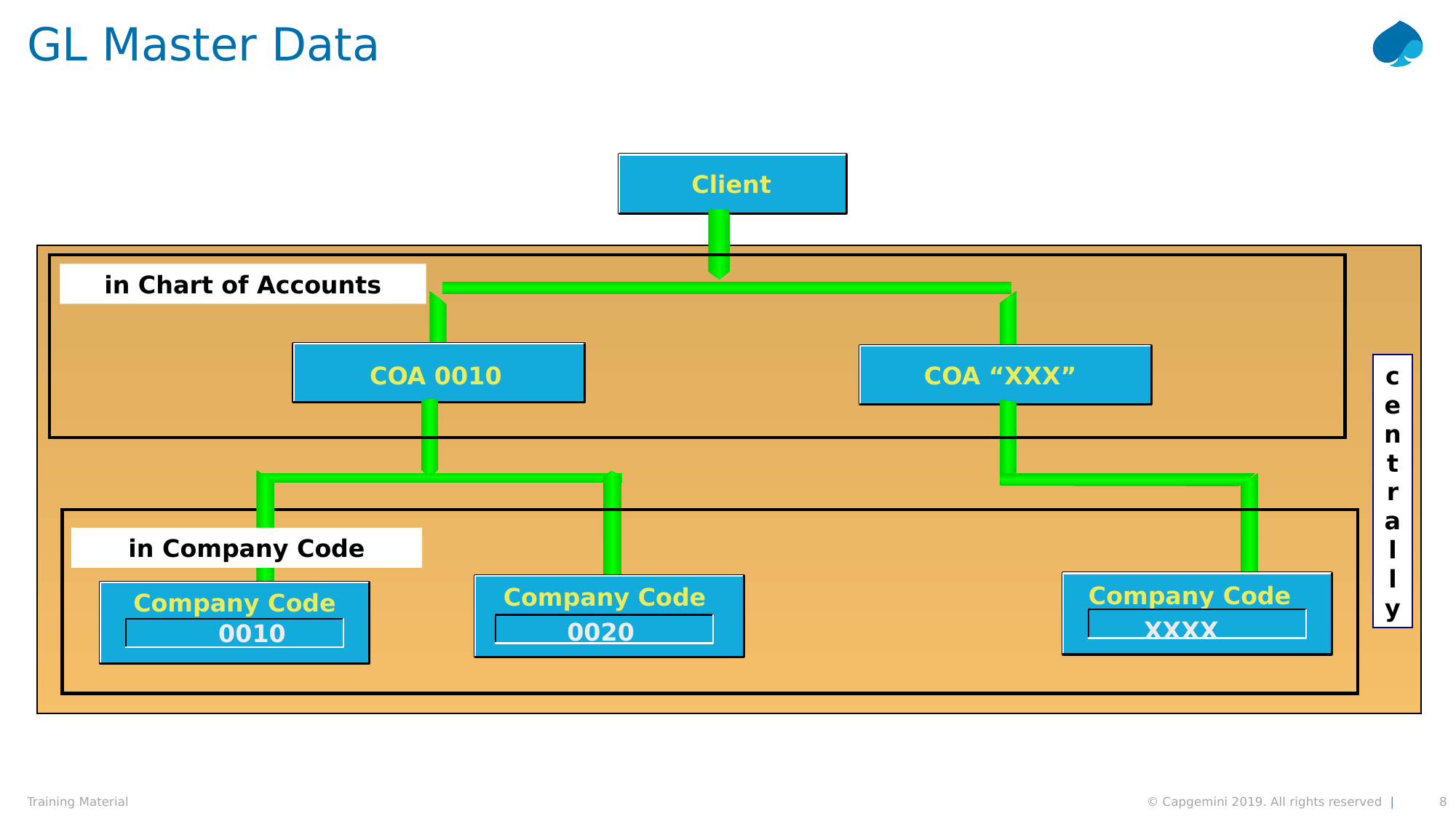

# GL Master Data

Client

in Chart of Accounts

COA 0010
COA “XXX”
c
e
n
t
r
a
l
l
y

in Company Code
Company Code

Company Code
  0020

Company Code

XXXX

     0010